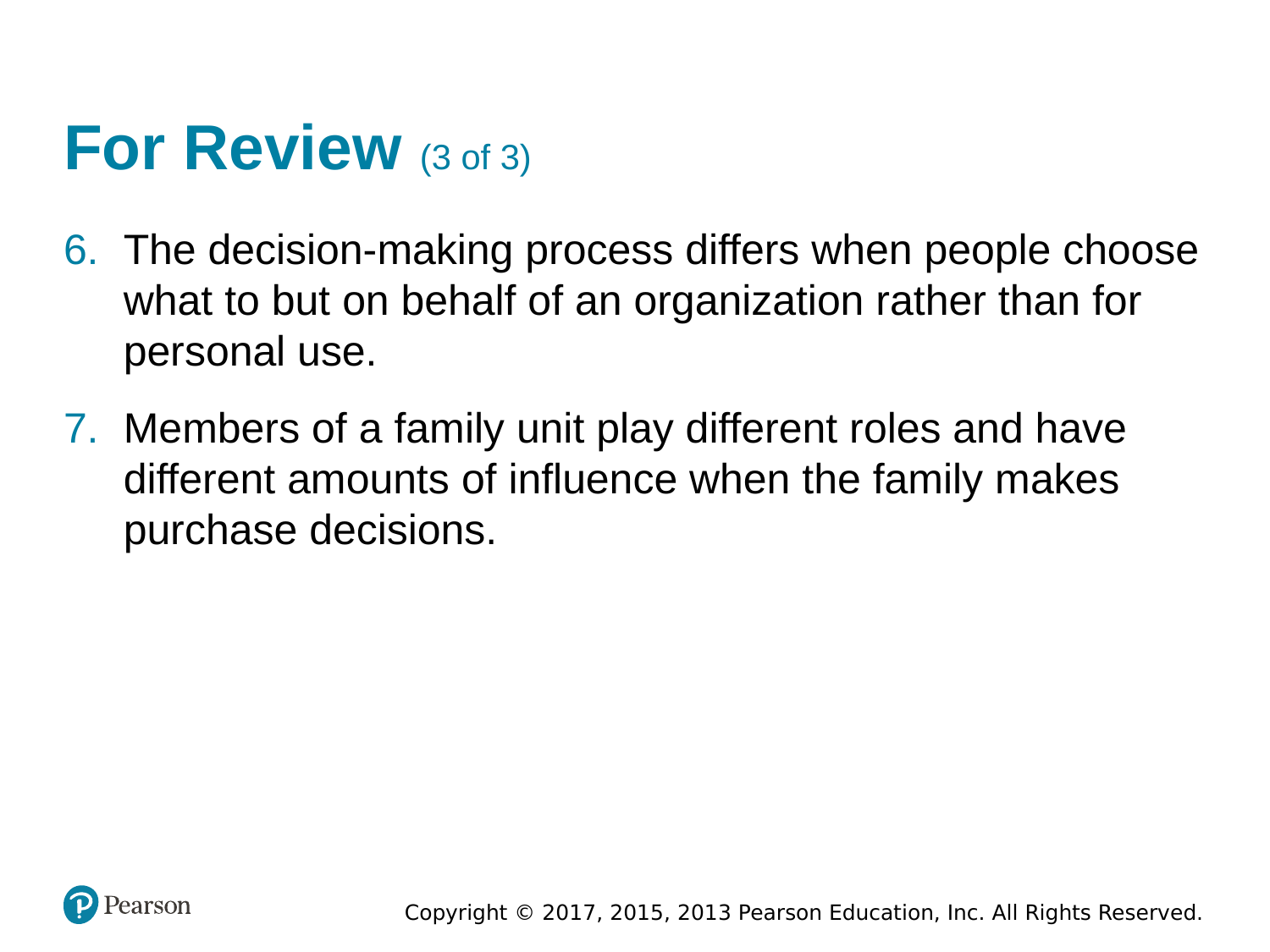

# For Review (3 of 3)
The decision-making process differs when people choose what to but on behalf of an organization rather than for personal use.
Members of a family unit play different roles and have different amounts of influence when the family makes purchase decisions.